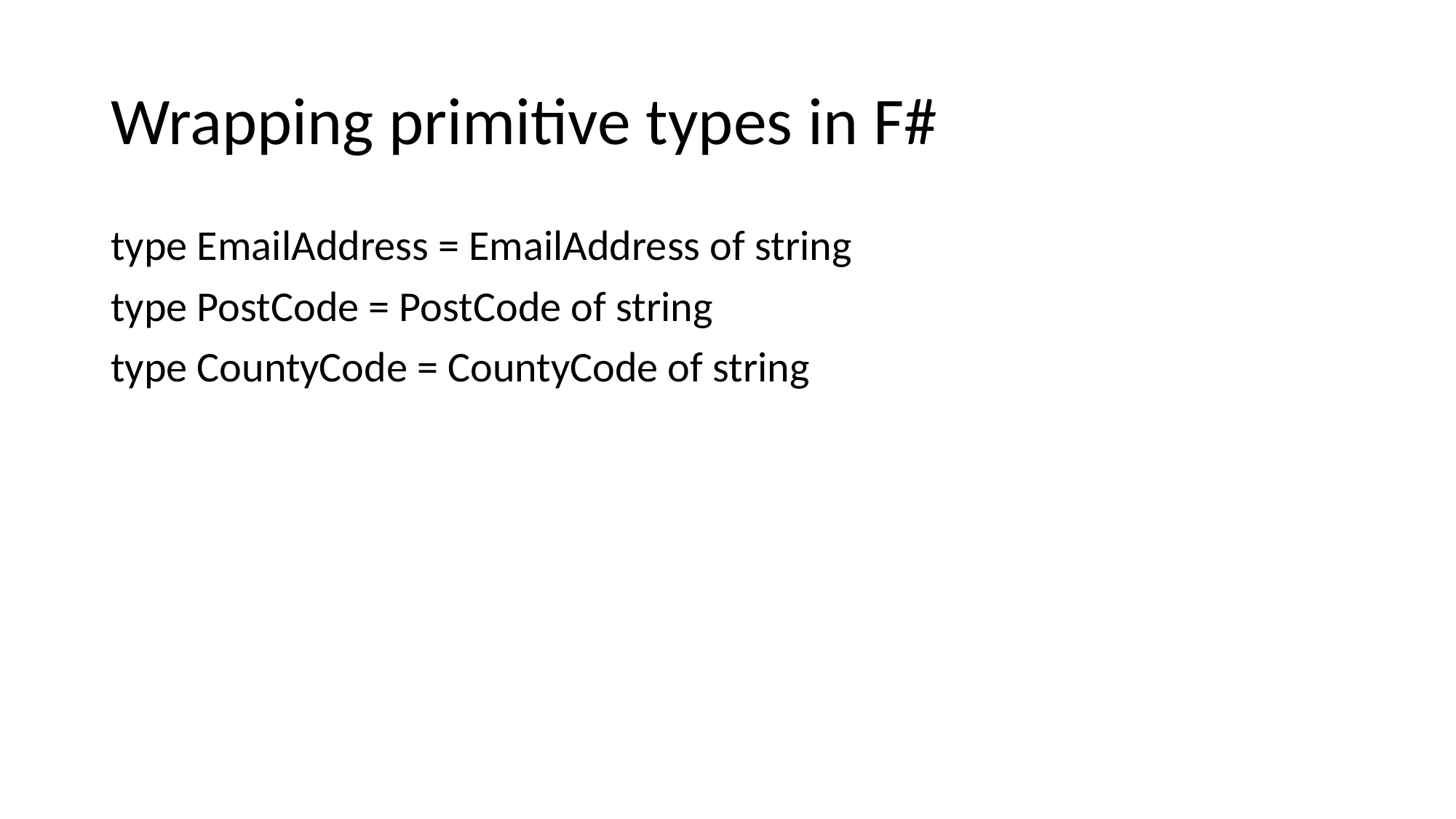

# Wrapping primitive types in F#
type EmailAddress = EmailAddress of string
type PostCode = PostCode of string
type CountyCode = CountyCode of string